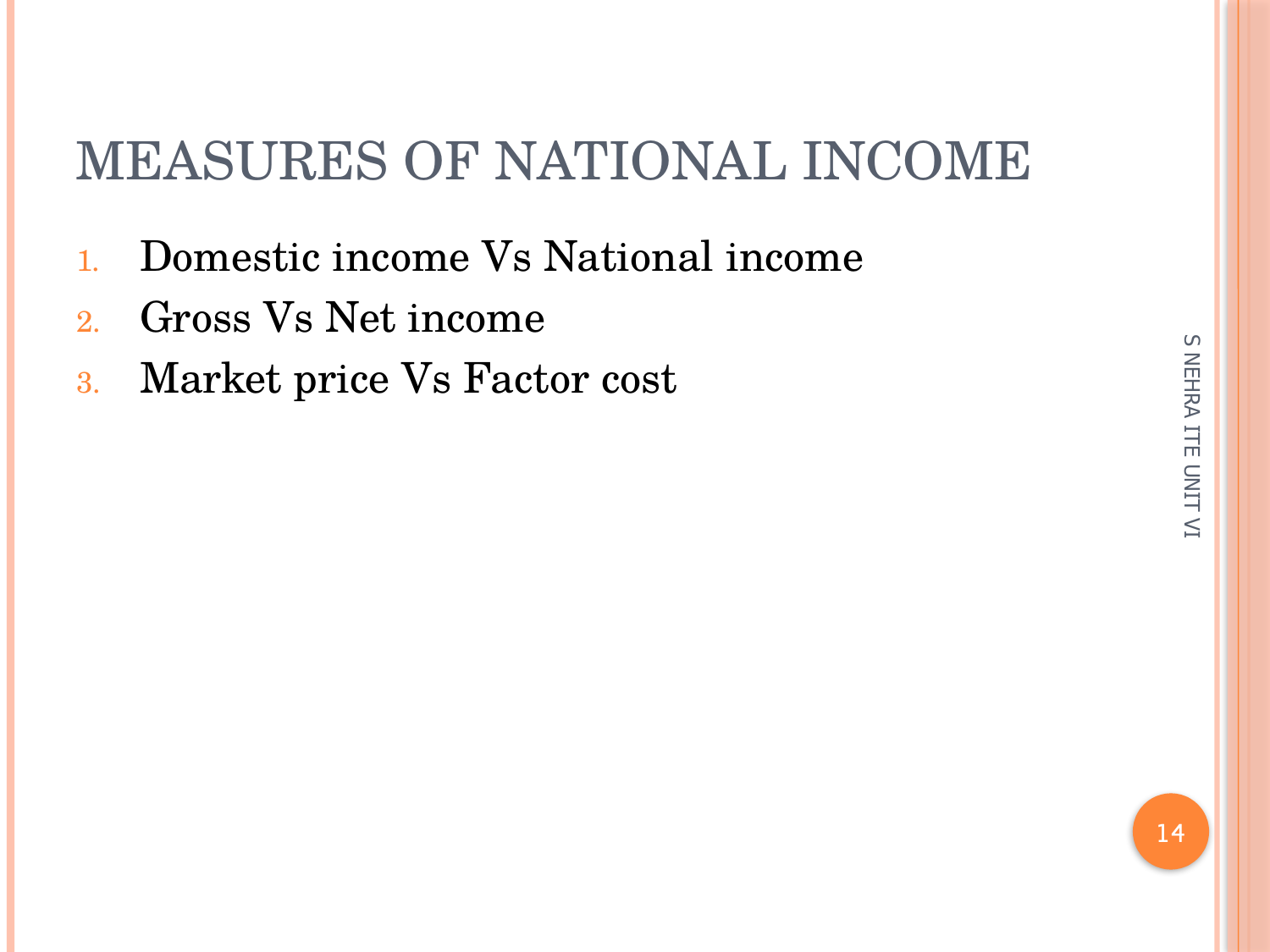

# measures of national income
Domestic income Vs National income
Gross Vs Net income
Market price Vs Factor cost

S NEHRA ITE UNIT VI
14